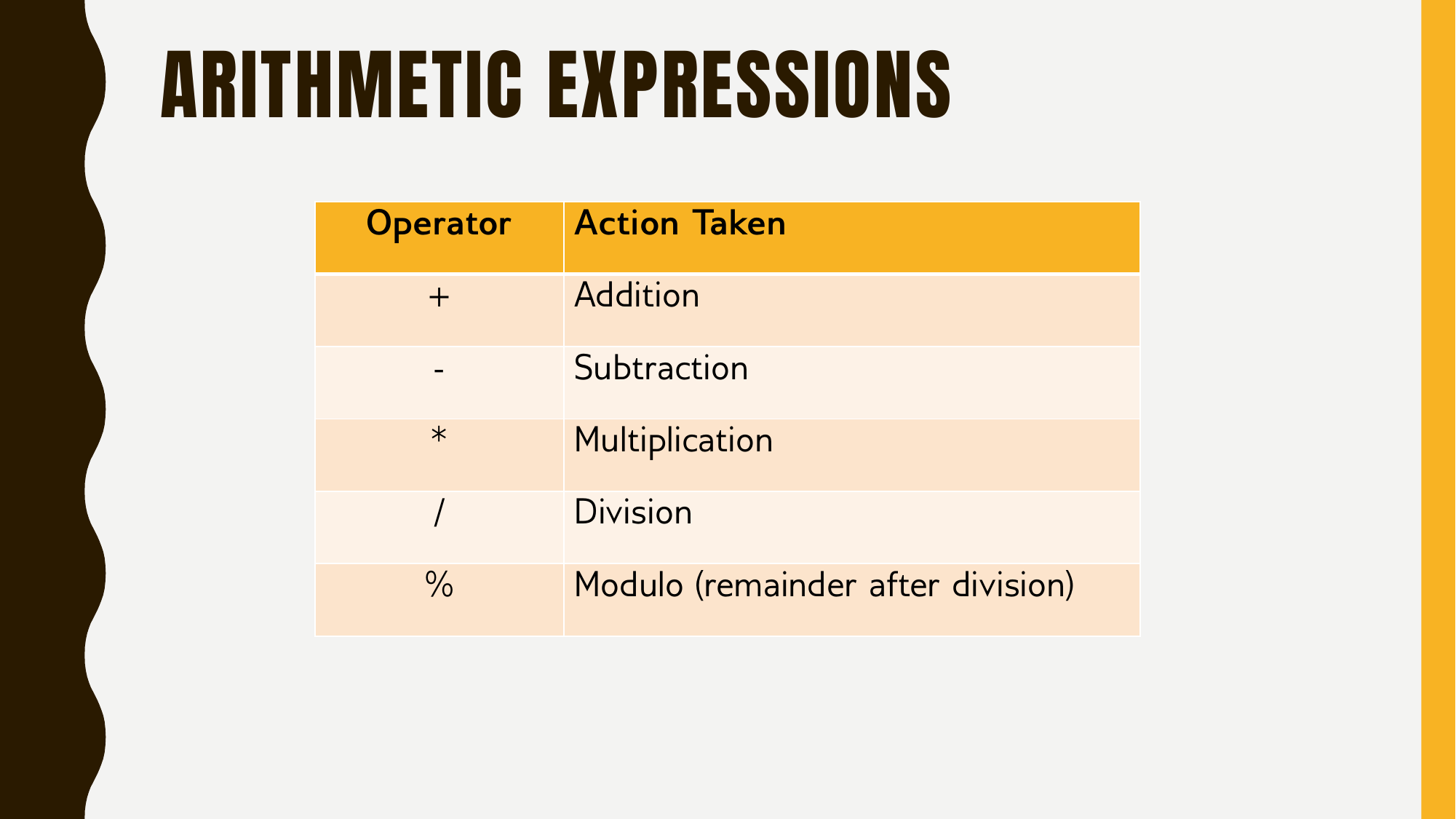

# Arithmetic Expressions
| Operator | Action Taken |
| --- | --- |
| + | Addition |
| - | Subtraction |
| \* | Multiplication |
| / | Division |
| % | Modulo (remainder after division) |